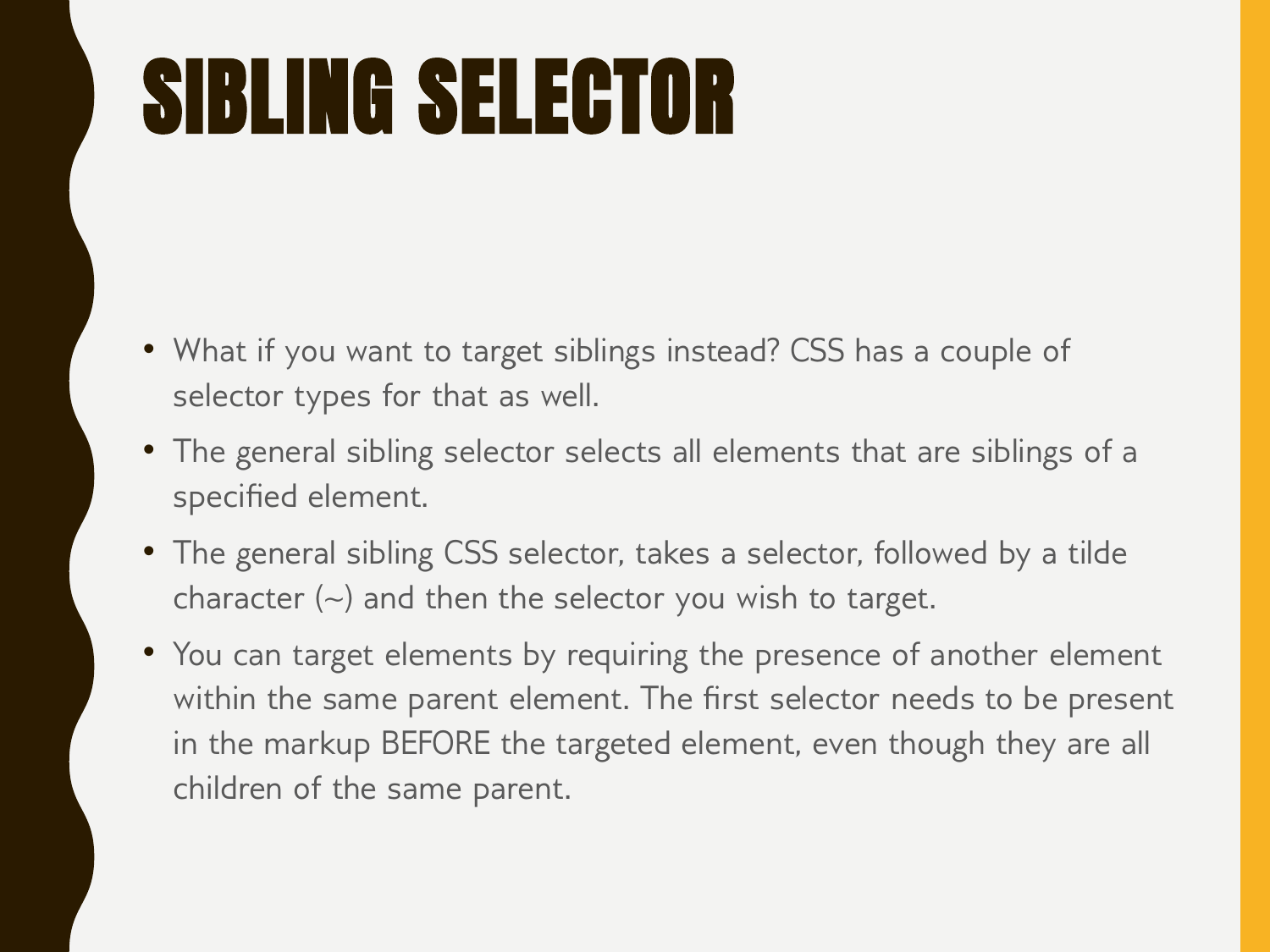

# Sibling Selector
What if you want to target siblings instead? CSS has a couple of selector types for that as well.
The general sibling selector selects all elements that are siblings of a specified element.
The general sibling CSS selector, takes a selector, followed by a tilde character (~) and then the selector you wish to target.
You can target elements by requiring the presence of another element within the same parent element. The first selector needs to be present in the markup BEFORE the targeted element, even though they are all children of the same parent.